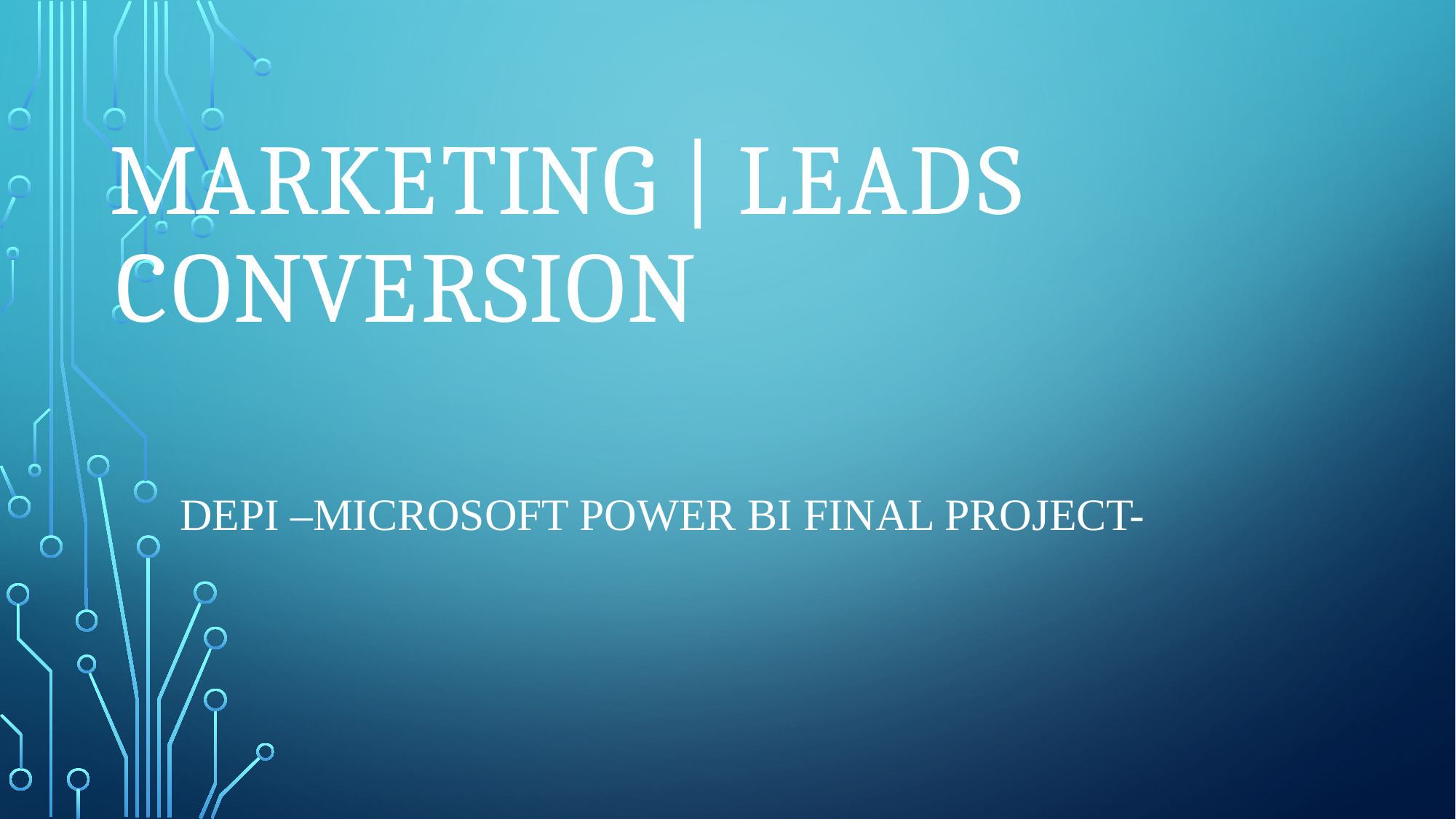

# Marketing | Leads Conversion
DEPI –Microsoft Power BI Final Project-